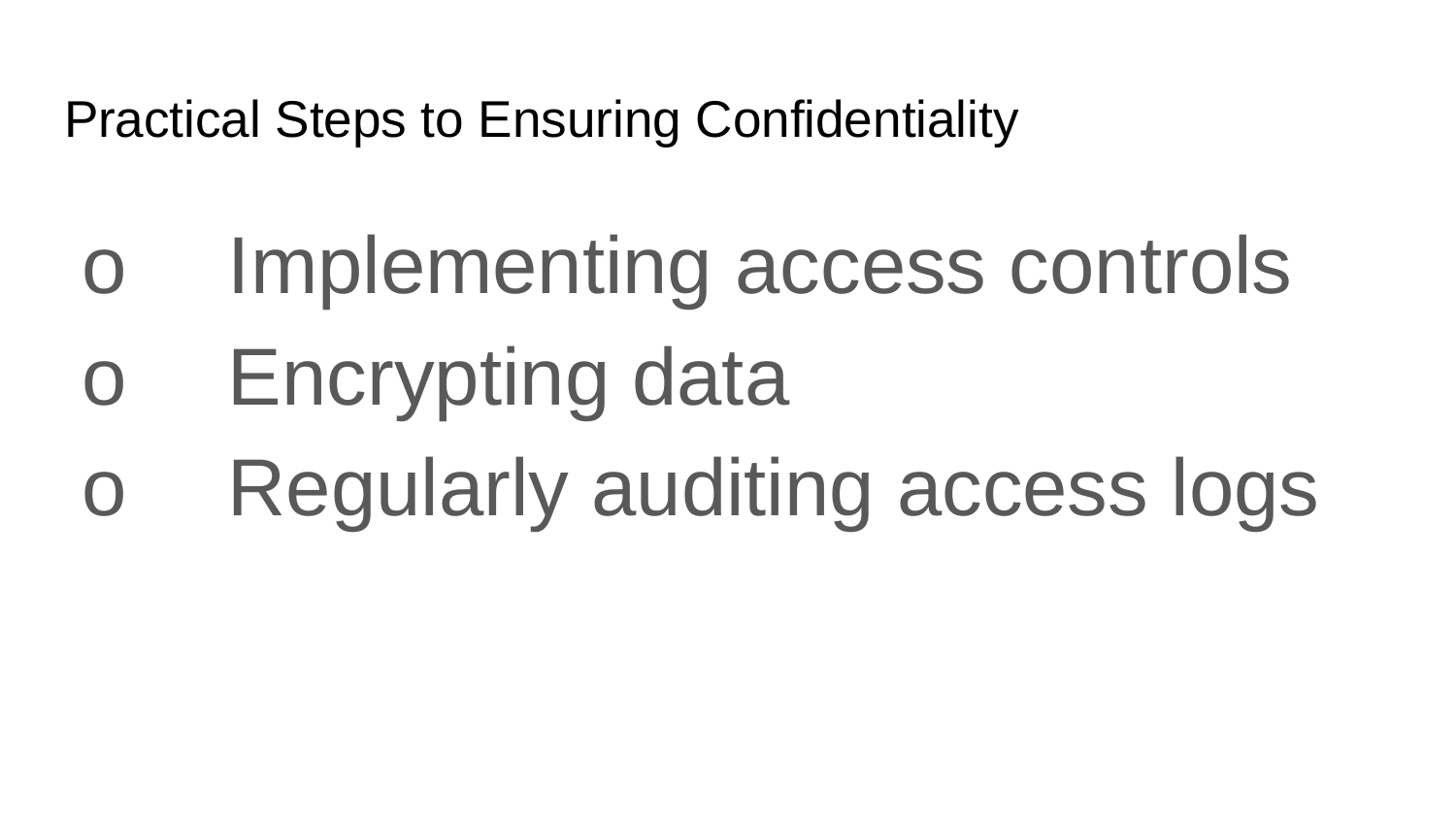

# Practical Steps to Ensuring Confidentiality
o	Implementing access controls
o	Encrypting data
o	Regularly auditing access logs